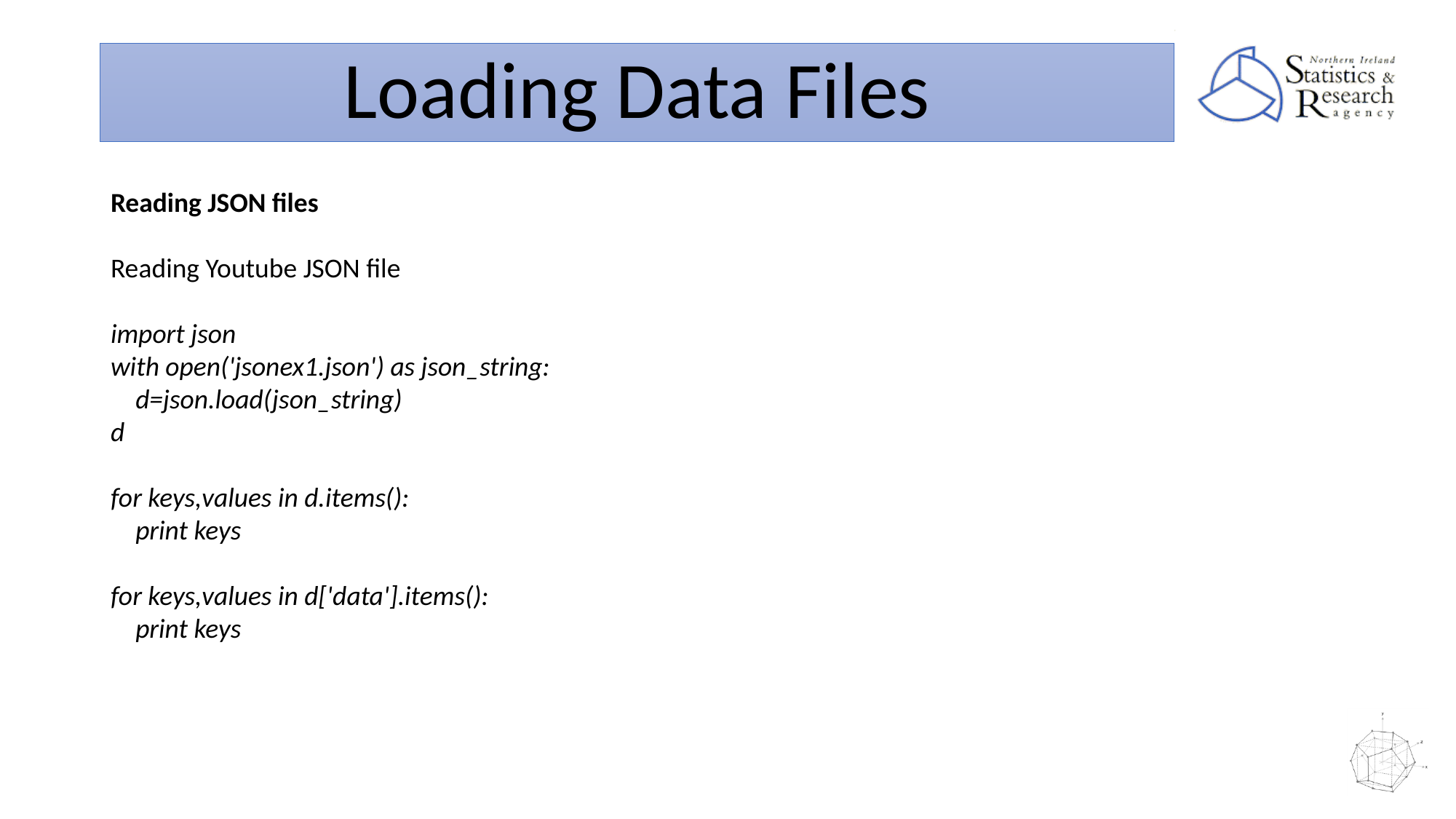

Loading Data Files
Reading JSON files

Reading Youtube JSON file

import json
with open('jsonex1.json') as json_string:
    d=json.load(json_string)
d

for keys,values in d.items():
    print keys

for keys,values in d['data'].items():
    print keys